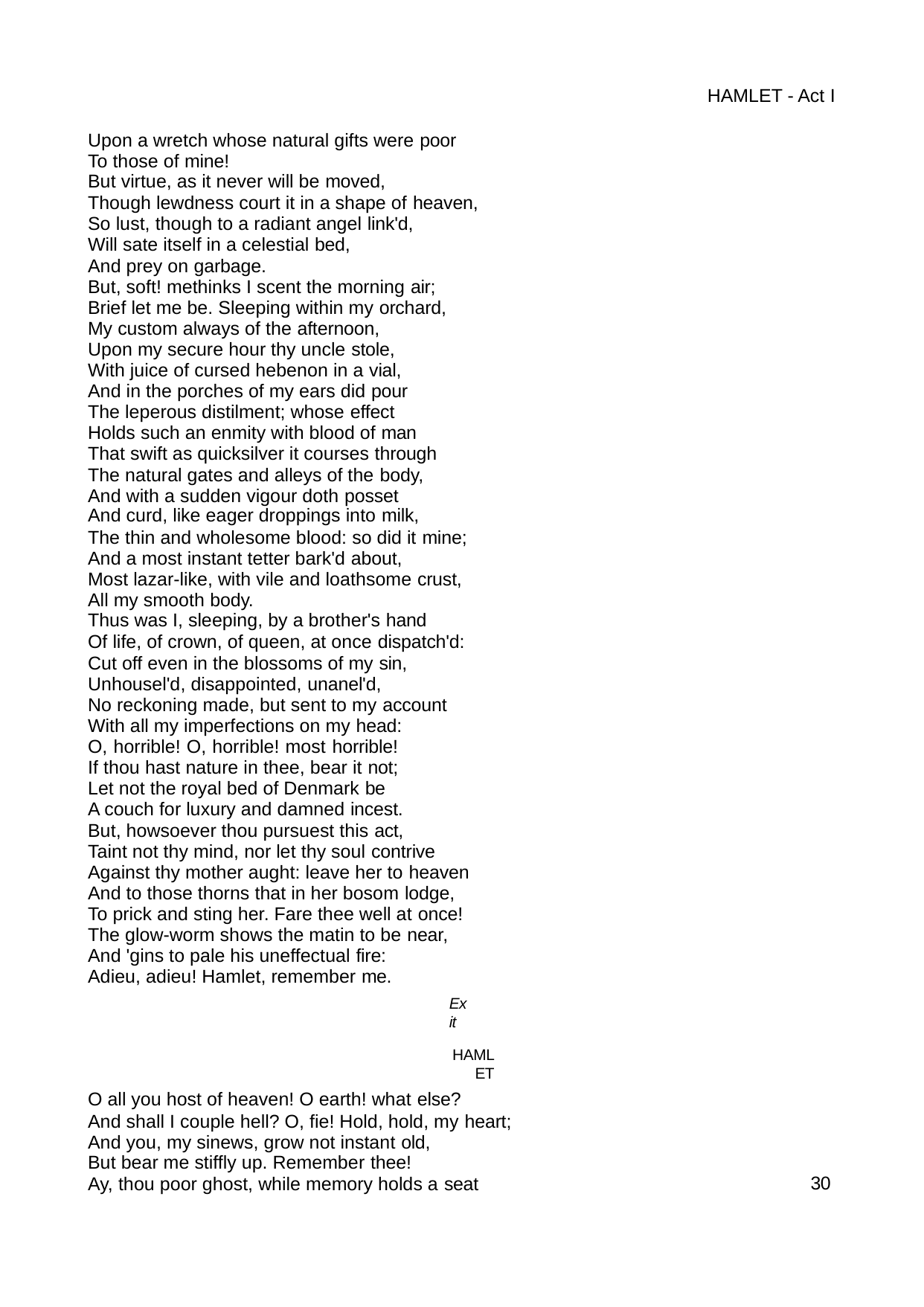

HAMLET - Act I
Upon a wretch whose natural gifts were poor To those of mine!
But virtue, as it never will be moved,
Though lewdness court it in a shape of heaven, So lust, though to a radiant angel link'd,
Will sate itself in a celestial bed, And prey on garbage.
But, soft! methinks I scent the morning air; Brief let me be. Sleeping within my orchard, My custom always of the afternoon,
Upon my secure hour thy uncle stole, With juice of cursed hebenon in a vial, And in the porches of my ears did pour The leperous distilment; whose effect Holds such an enmity with blood of man That swift as quicksilver it courses through The natural gates and alleys of the body, And with a sudden vigour doth posset
And curd, like eager droppings into milk,
The thin and wholesome blood: so did it mine; And a most instant tetter bark'd about,
Most lazar-like, with vile and loathsome crust, All my smooth body.
Thus was I, sleeping, by a brother's hand
Of life, of crown, of queen, at once dispatch'd: Cut off even in the blossoms of my sin, Unhousel'd, disappointed, unanel'd,
No reckoning made, but sent to my account With all my imperfections on my head:
O, horrible! O, horrible! most horrible! If thou hast nature in thee, bear it not; Let not the royal bed of Denmark be
A couch for luxury and damned incest. But, howsoever thou pursuest this act, Taint not thy mind, nor let thy soul contrive
Against thy mother aught: leave her to heaven And to those thorns that in her bosom lodge, To prick and sting her. Fare thee well at once! The glow-worm shows the matin to be near, And 'gins to pale his uneffectual fire:
Adieu, adieu! Hamlet, remember me.
Exit
HAMLET
O all you host of heaven! O earth! what else?
And shall I couple hell? O, fie! Hold, hold, my heart; And you, my sinews, grow not instant old,
But bear me stiffly up. Remember thee!
Ay, thou poor ghost, while memory holds a seat
30